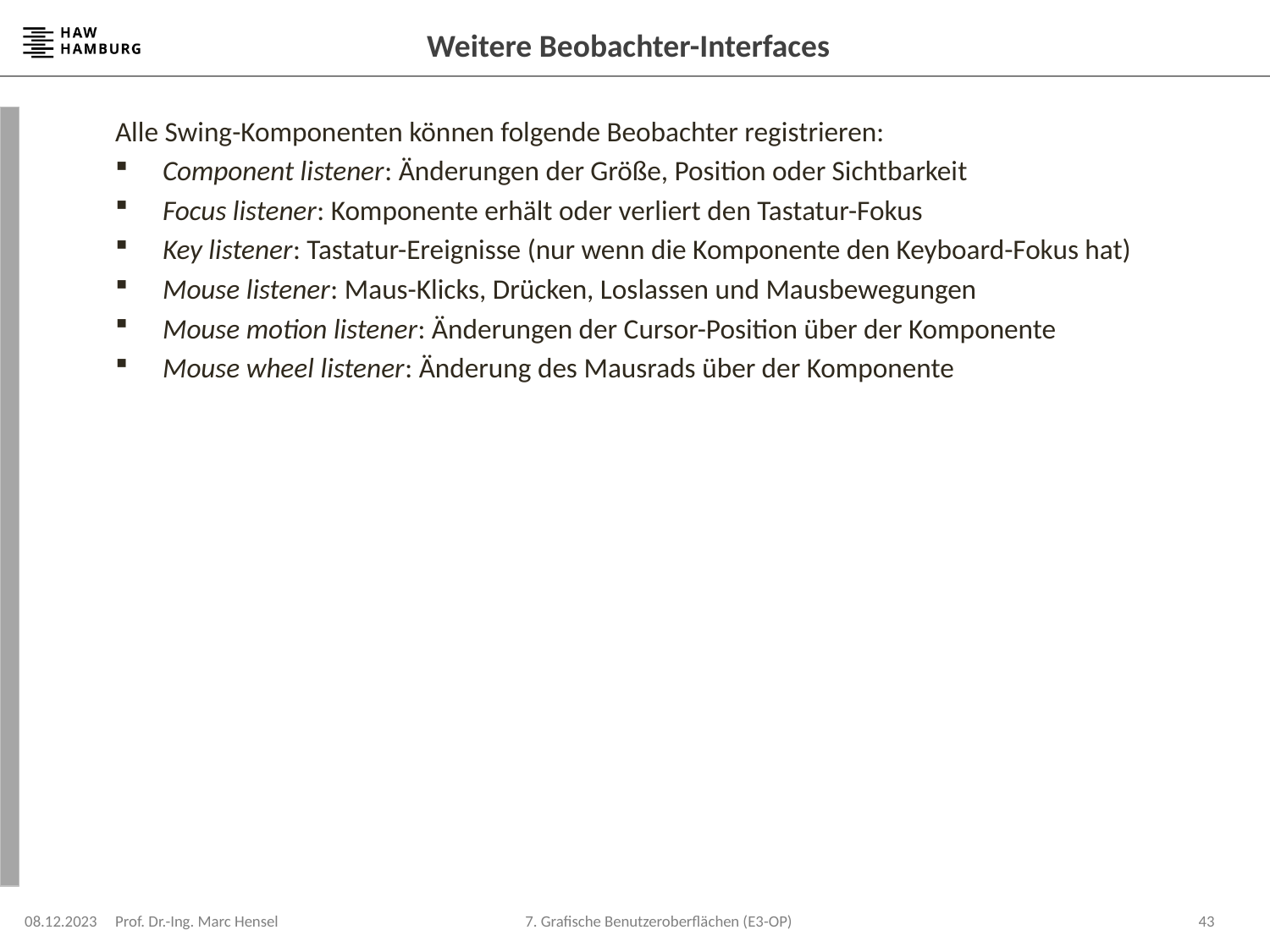

# Weitere Beobachter-Interfaces
Alle Swing-Komponenten können folgende Beobachter registrieren:
Component listener: Änderungen der Größe, Position oder Sichtbarkeit
Focus listener: Komponente erhält oder verliert den Tastatur-Fokus
Key listener: Tastatur-Ereignisse (nur wenn die Komponente den Keyboard-Fokus hat)
Mouse listener: Maus-Klicks, Drücken, Loslassen und Mausbewegungen
Mouse motion listener: Änderungen der Cursor-Position über der Komponente
Mouse wheel listener: Änderung des Mausrads über der Komponente

08.12.2023
Prof. Dr.-Ing. Marc Hensel
43